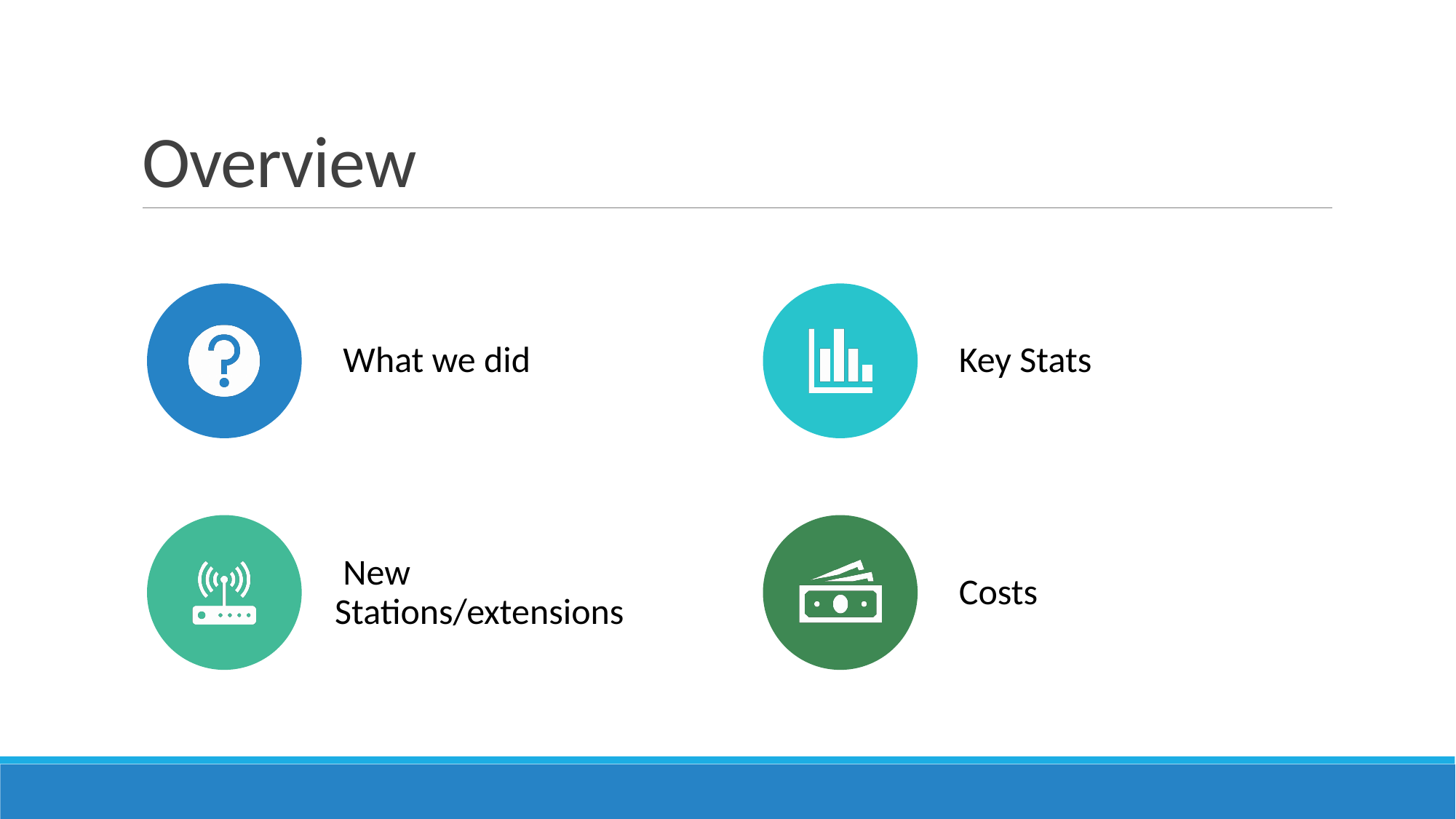

# Overview
 What we did
 Key Stats
 New Stations/extensions
 Costs